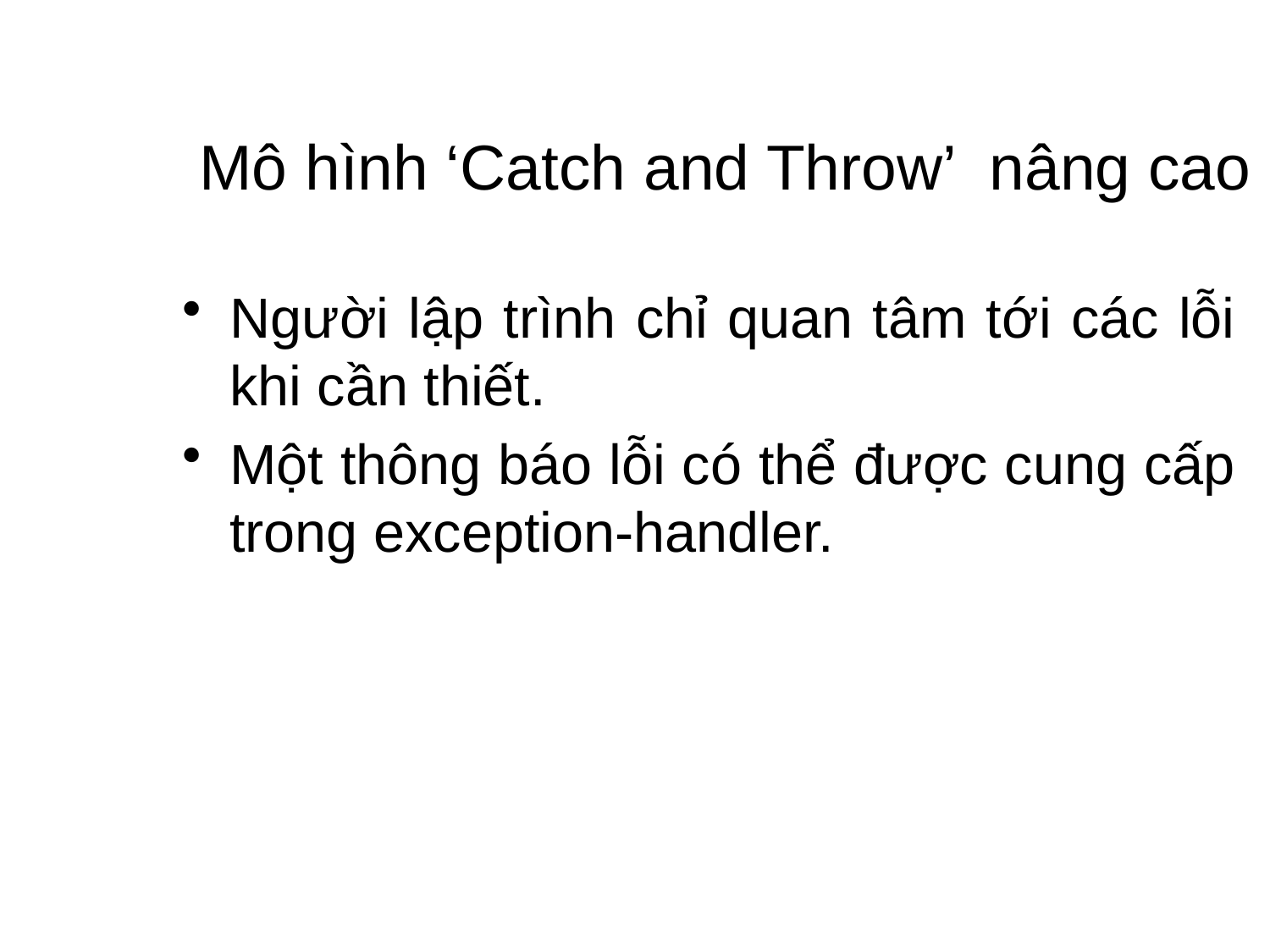

# Mô hình ‘Catch and Throw’  nâng cao
Người lập trình chỉ quan tâm tới các lỗi khi cần thiết.
Một thông báo lỗi có thể được cung cấp trong exception-handler.